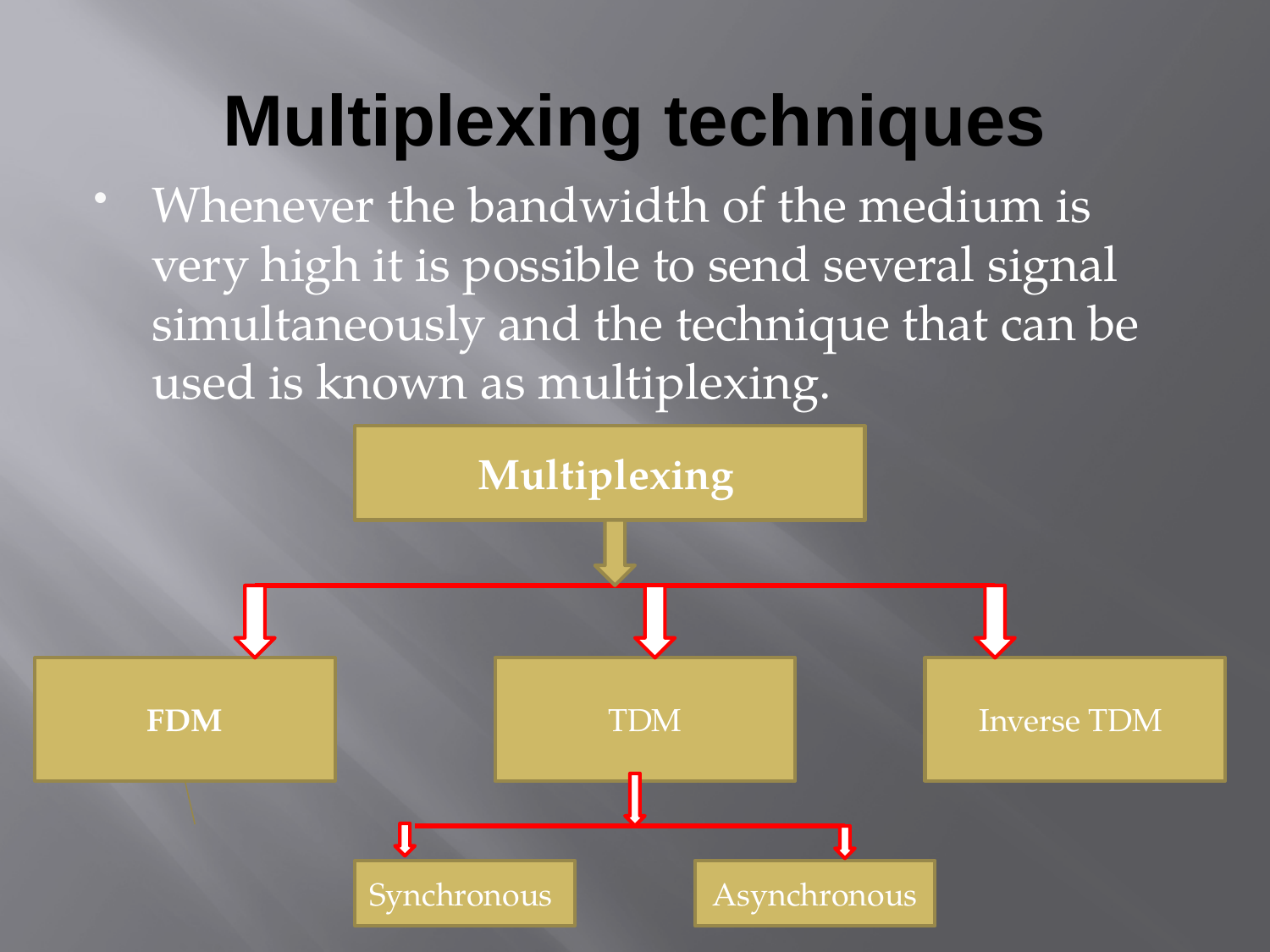

# Multiplexing techniques
Whenever the bandwidth of the medium is very high it is possible to send several signal simultaneously and the technique that can be used is known as multiplexing.

Multiplexing

FDM
TDM
Inverse TDM

Synchronous
Asynchronous